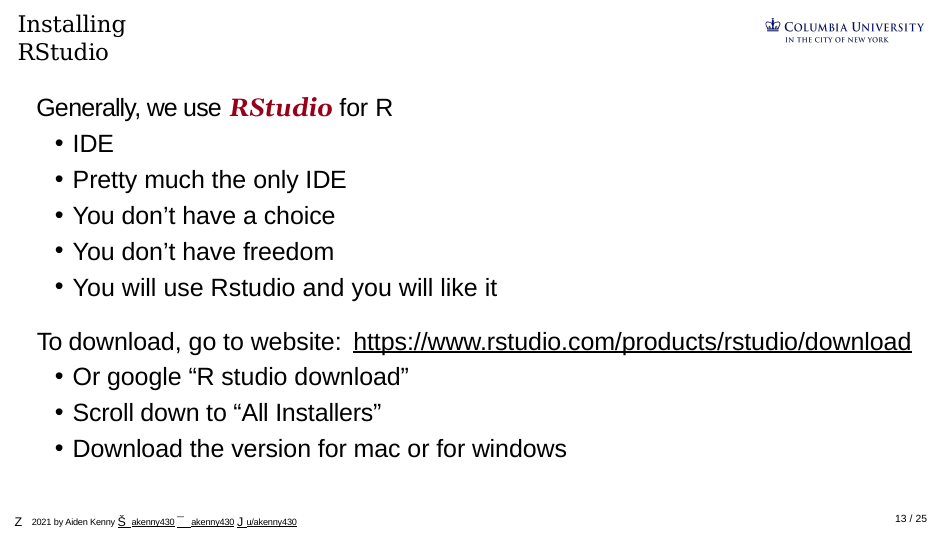

# Installing RStudio

Generally, we use RStudio for R
IDE
Pretty much the only IDE
You don’t have a choice
You don’t have freedom
You will use Rstudio and you will like it
To download, go to website: https://www.rstudio.com/products/rstudio/download
Or google “R studio download”
Scroll down to “All Installers”
Download the version for mac or for windows
Z 2021 by Aiden Kenny Š akenny430 ¯ akenny430 J u/akenny430
13 / 25